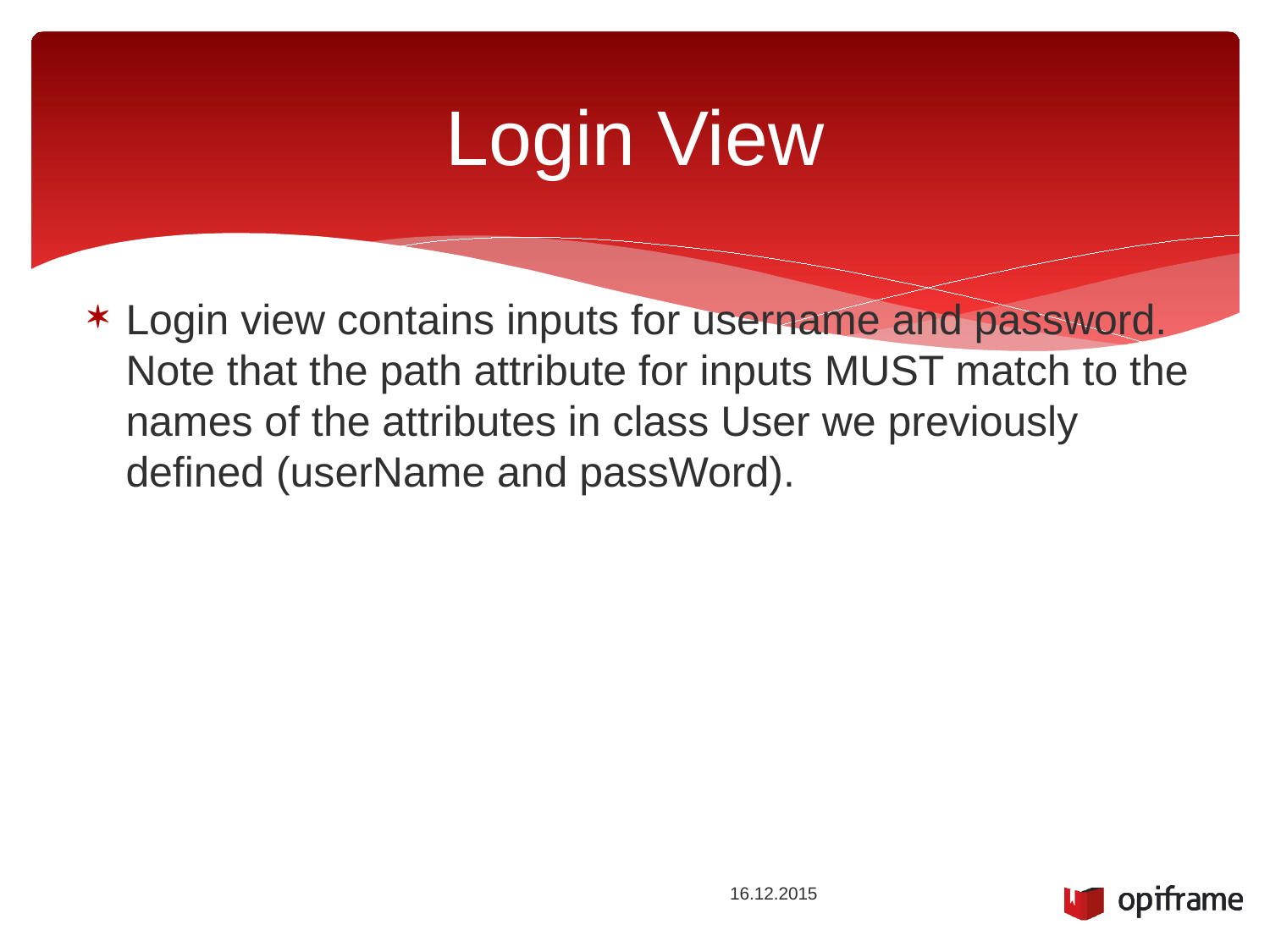

# Login View
Login view contains inputs for username and password. Note that the path attribute for inputs MUST match to the names of the attributes in class User we previously defined (userName and passWord).

16.12.2015